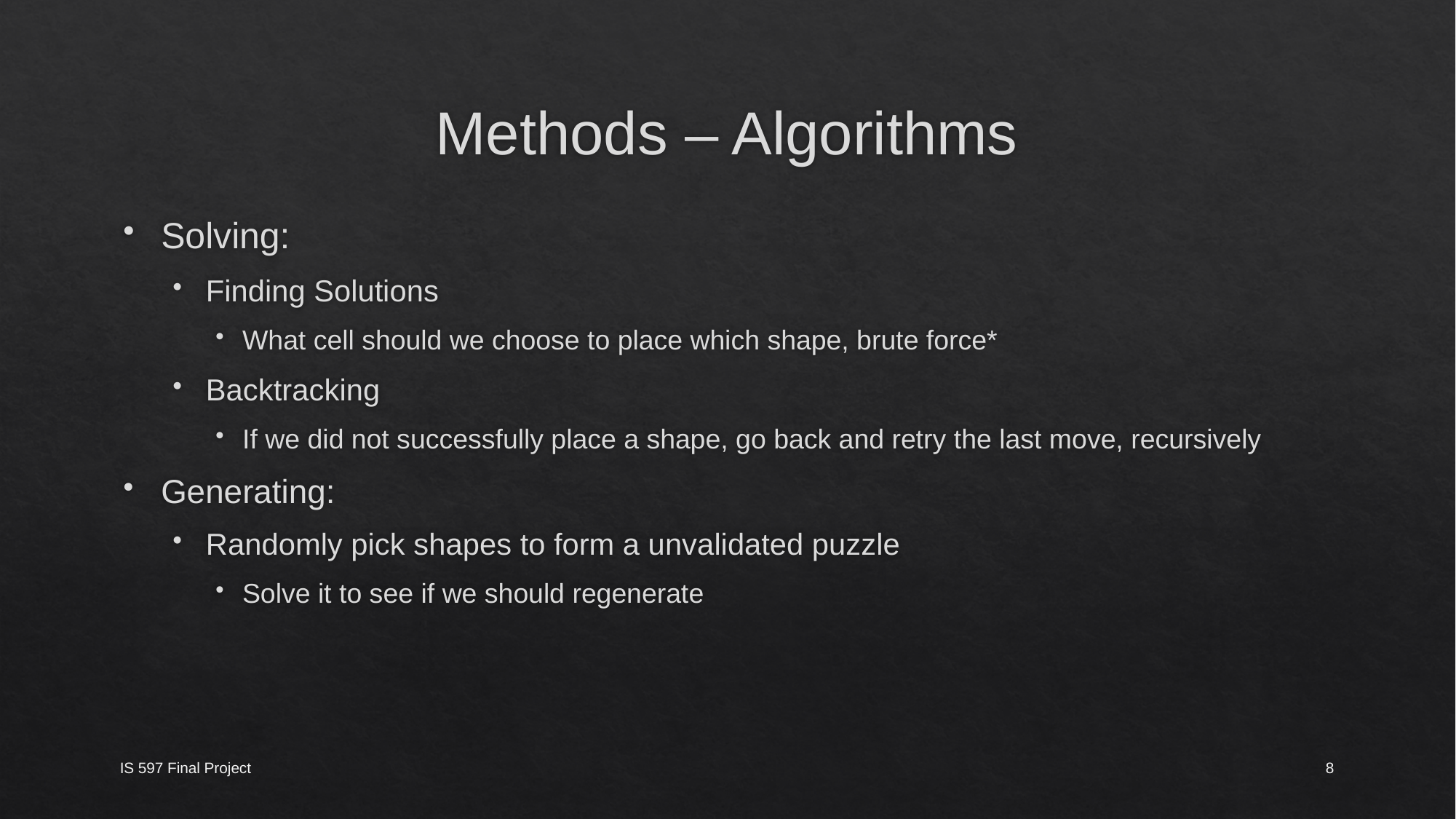

# Methods – Algorithms
Solving:
Finding Solutions
What cell should we choose to place which shape, brute force*
Backtracking
If we did not successfully place a shape, go back and retry the last move, recursively
Generating:
Randomly pick shapes to form a unvalidated puzzle
Solve it to see if we should regenerate
IS 597 Final Project
8